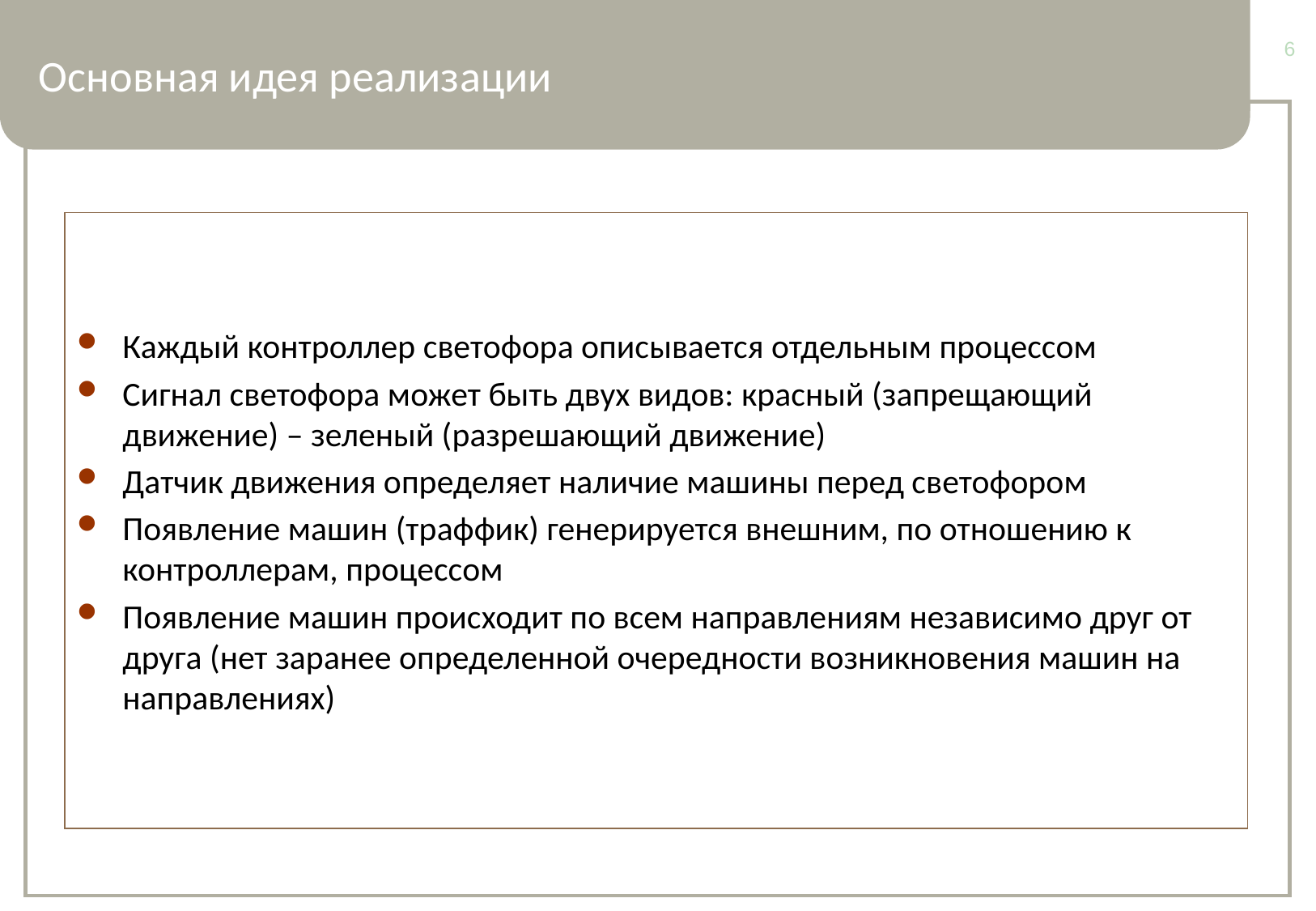

# Основная идея реализации
6
Каждый контроллер светофора описывается отдельным процессом
Сигнал светофора может быть двух видов: красный (запрещающий движение) – зеленый (разрешающий движение)
Датчик движения определяет наличие машины перед светофором
Появление машин (траффик) генерируется внешним, по отношению к контроллерам, процессом
Появление машин происходит по всем направлениям независимо друг от друга (нет заранее определенной очередности возникновения машин на направлениях)